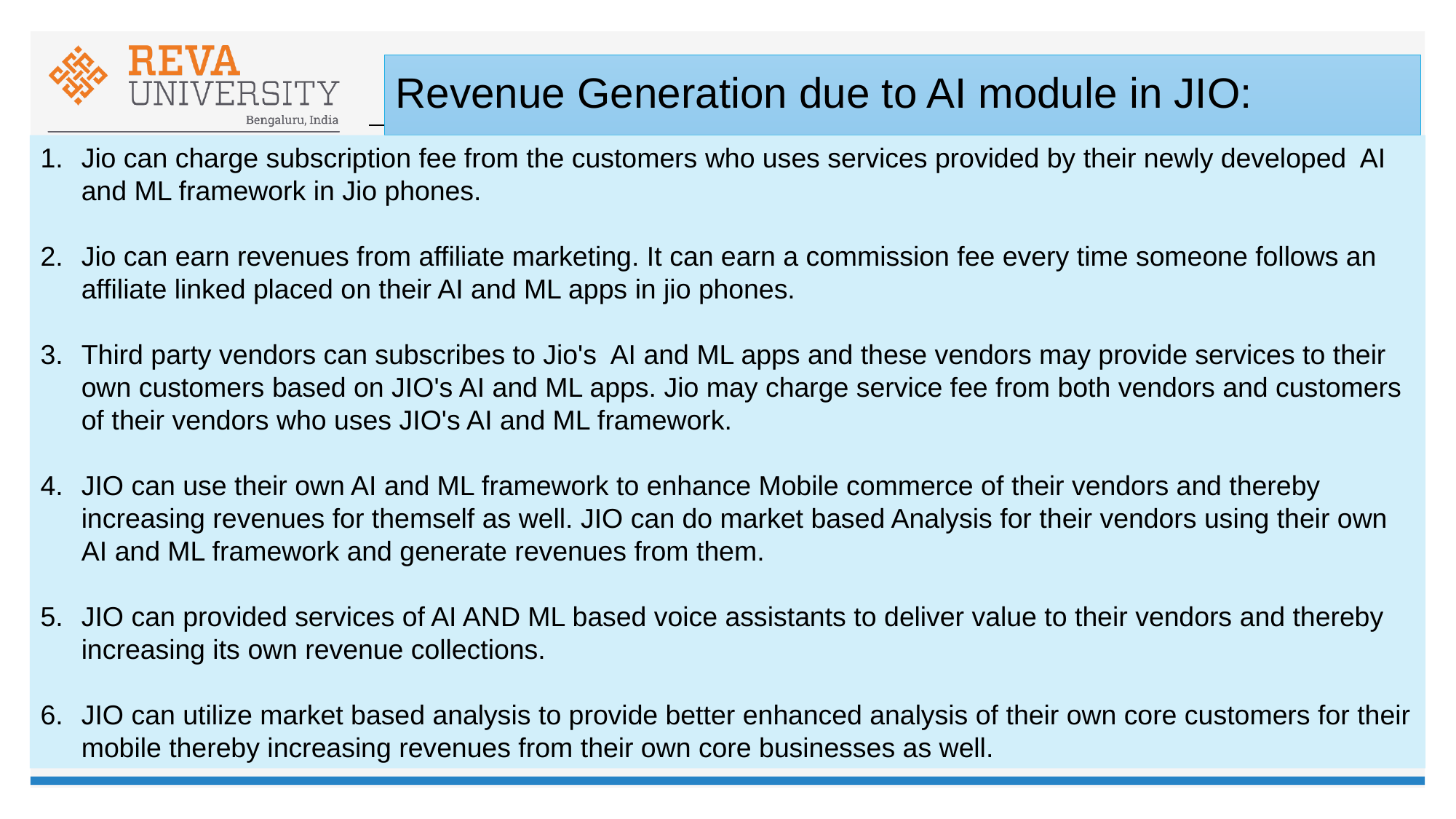

# Revenue Generation due to AI module in JIO:
Jio can charge subscription fee from the customers who uses services provided by their newly developed  AI and ML framework in Jio phones.

Jio can earn revenues from affiliate marketing. It can earn a commission fee every time someone follows an affiliate linked placed on their AI and ML apps in jio phones.

Third party vendors can subscribes to Jio's  AI and ML apps and these vendors may provide services to their own customers based on JIO's AI and ML apps. Jio may charge service fee from both vendors and customers of their vendors who uses JIO's AI and ML framework.

JIO can use their own AI and ML framework to enhance Mobile commerce of their vendors and thereby increasing revenues for themself as well. JIO can do market based Analysis for their vendors using their own AI and ML framework and generate revenues from them.

JIO can provided services of AI AND ML based voice assistants to deliver value to their vendors and thereby increasing its own revenue collections.

JIO can utilize market based analysis to provide better enhanced analysis of their own core customers for their mobile thereby increasing revenues from their own core businesses as well.